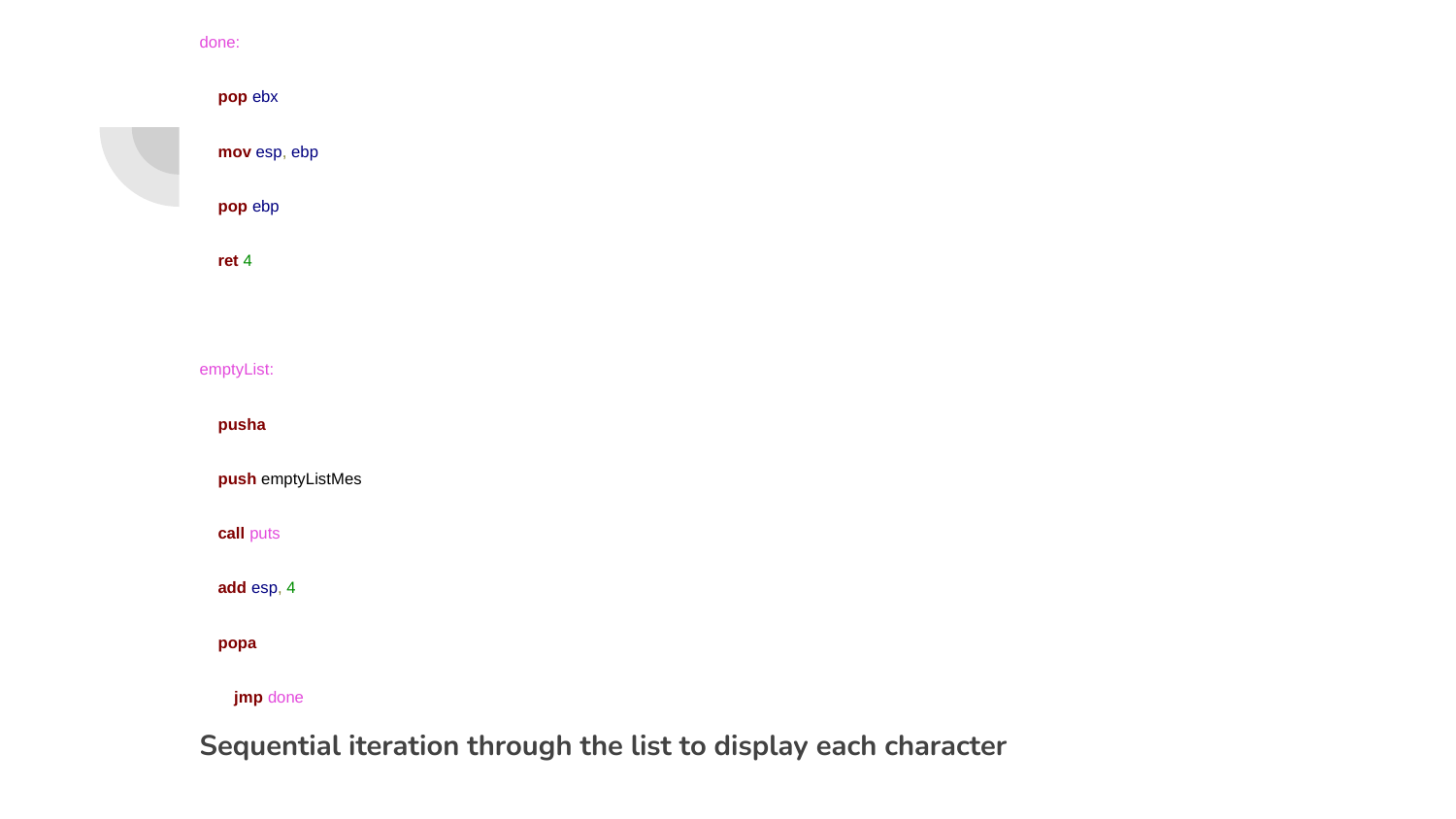

done:
    pop ebx
    mov esp, ebp
    pop ebp
    ret 4

emptyList:
    pusha
    push emptyListMes
    call puts
    add esp, 4
    popa
    jmp done
Sequential iteration through the list to display each character